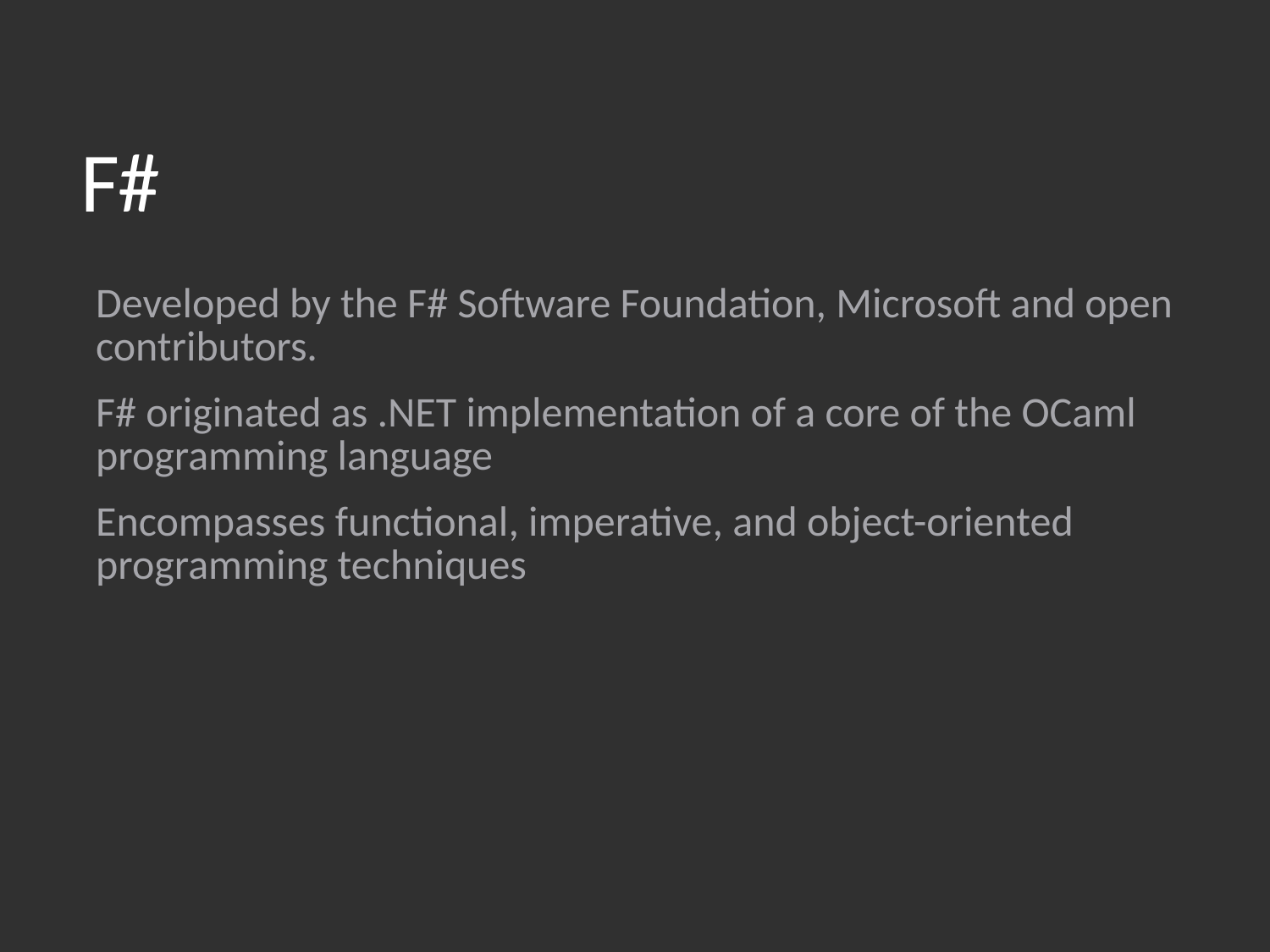

# F#
Developed by the F# Software Foundation, Microsoft and open contributors.
F# originated as .NET implementation of a core of the OCaml programming language
Encompasses functional, imperative, and object-oriented programming techniques